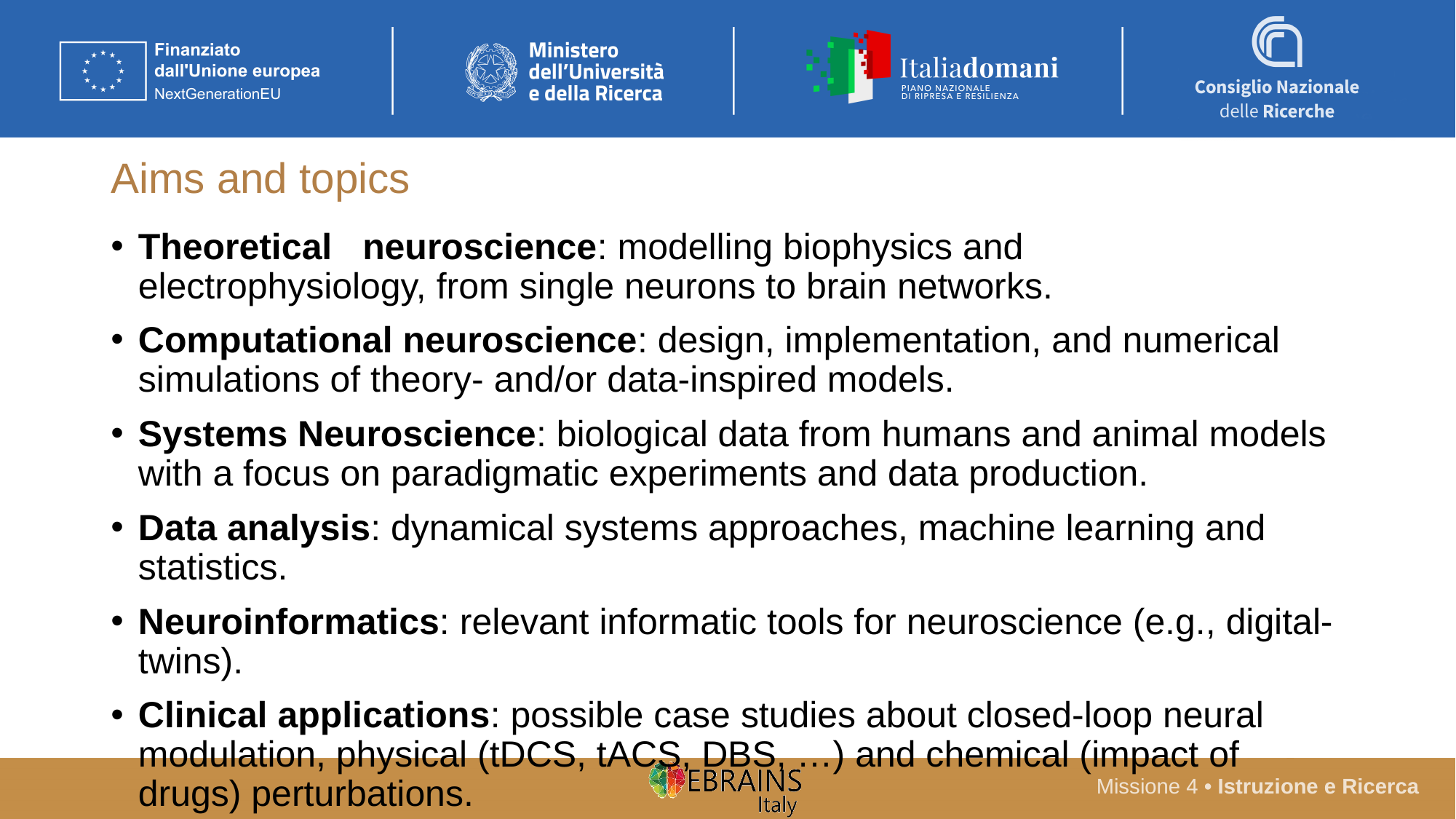

Aims and topics
Theoretical   neuroscience: modelling biophysics and electrophysiology, from single neurons to brain networks.
Computational neuroscience: design, implementation, and numerical simulations of theory- and/or data-inspired models.
Systems Neuroscience: biological data from humans and animal models with a focus on paradigmatic experiments and data production.
Data analysis: dynamical systems approaches, machine learning and statistics.
Neuroinformatics: relevant informatic tools for neuroscience (e.g., digital-twins).
Clinical applications: possible case studies about closed-loop neural modulation, physical (tDCS, tACS, DBS, …) and chemical (impact of drugs) perturbations.
Missione 4 • Istruzione e Ricerca
Missione 4 • Istruzione e Ricerca